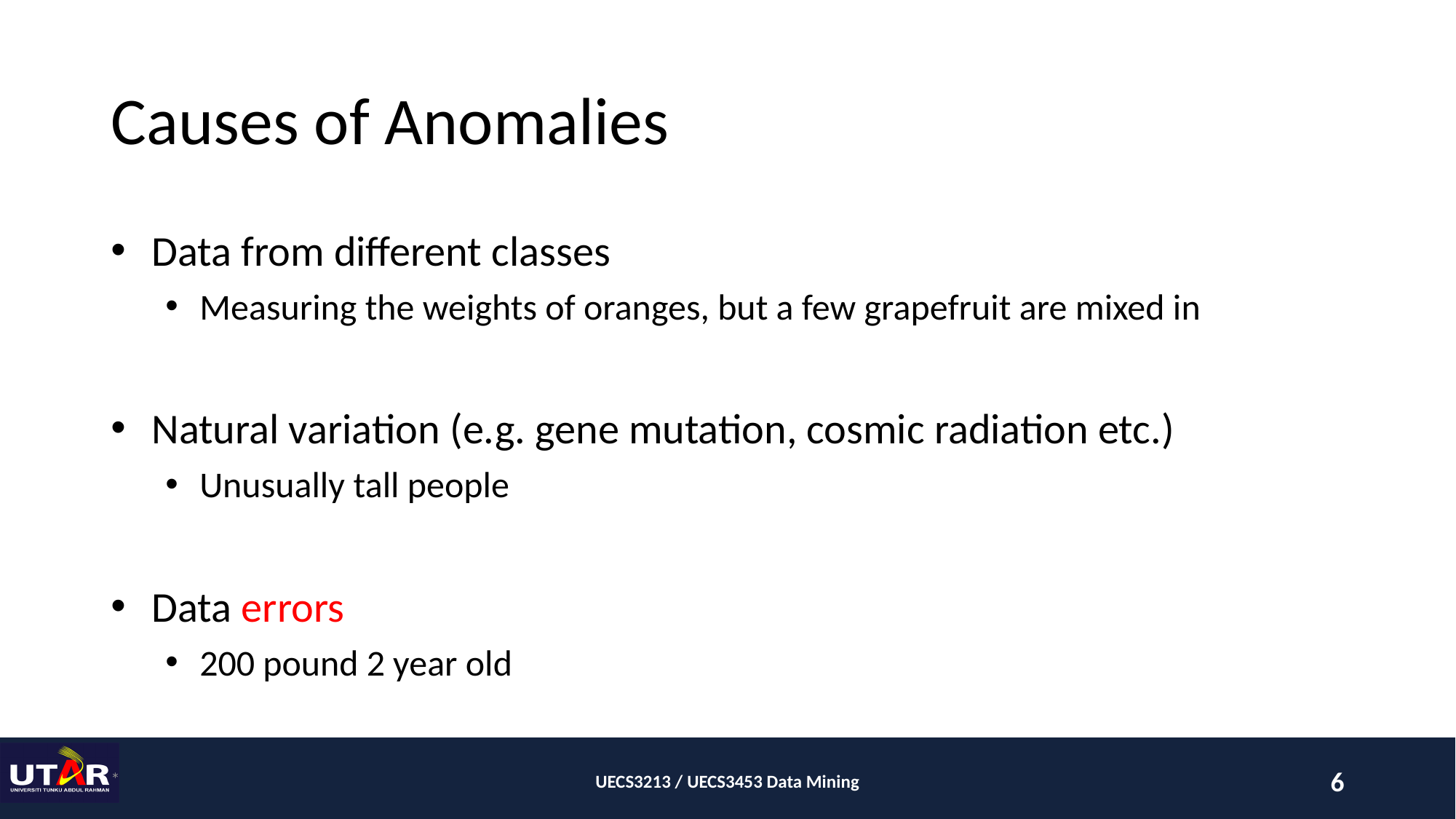

# Causes of Anomalies
Data from different classes
Measuring the weights of oranges, but a few grapefruit are mixed in

Natural variation (e.g. gene mutation, cosmic radiation etc.)
Unusually tall people

Data errors
200 pound 2 year old
*
UECS3213 / UECS3453 Data Mining
6